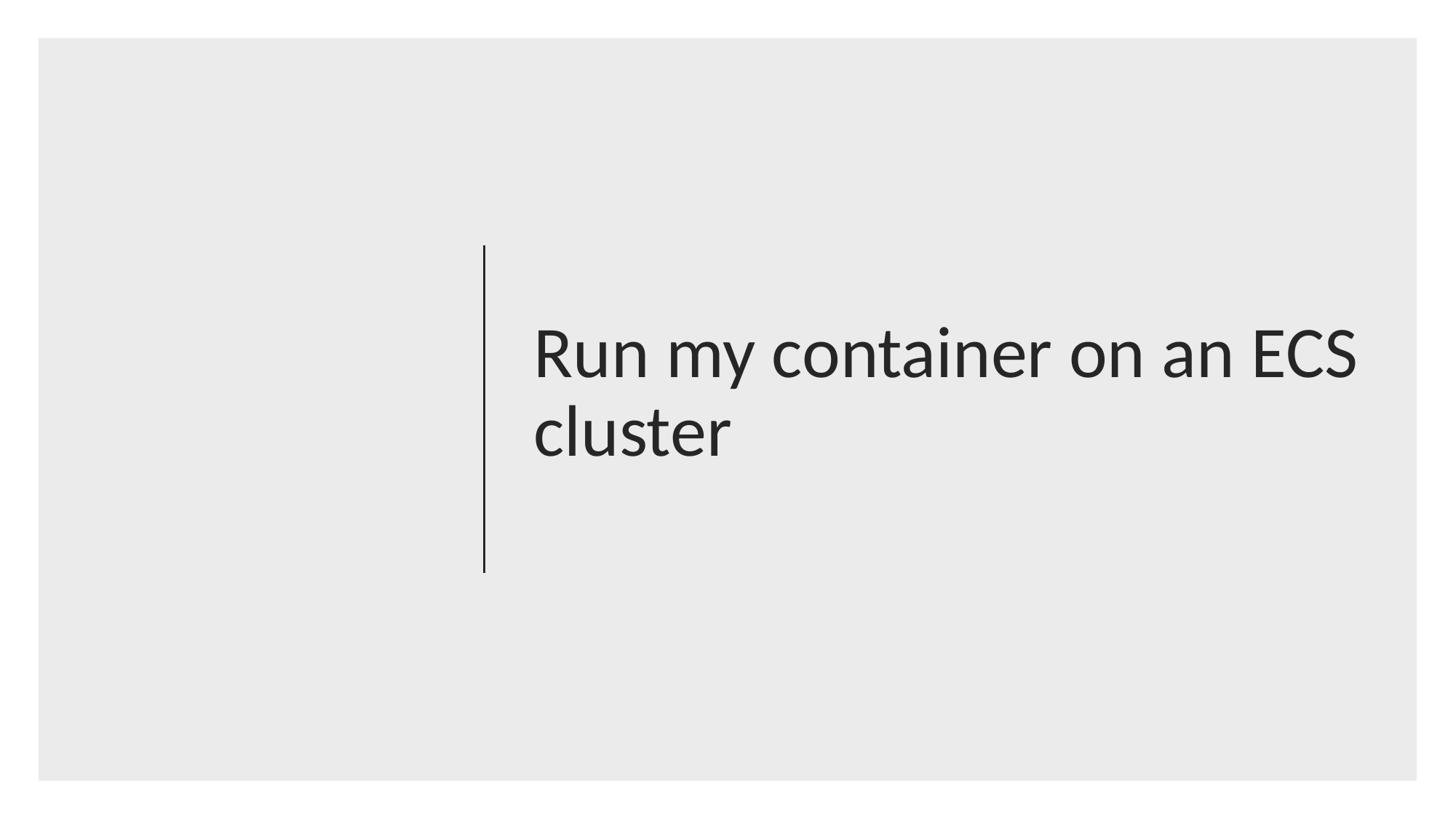

# Run my container on an ECS cluster